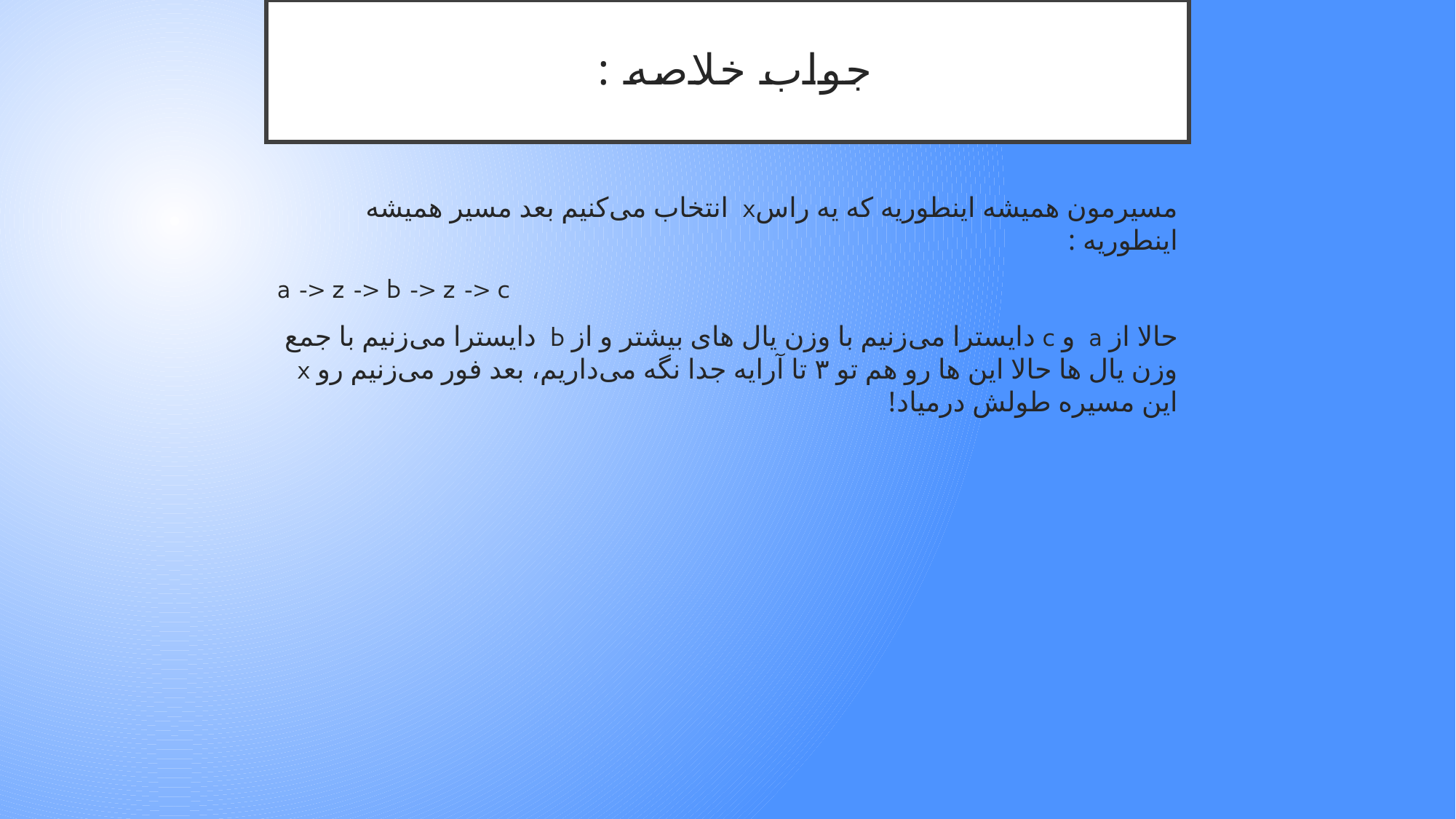

# جواب خلاصه :
مسیرمون همیشه اینطوریه که یه راسx  انتخاب می‌کنیم بعد مسیر همیشه اینطوریه :
a -> z -> b -> z -> c
حالا از a  و c دایسترا می‌زنیم با وزن یال های بیشتر و از b  دایسترا می‌زنیم با جمع وزن یال ها حالا این ها رو هم تو ۳ تا آرایه جدا نگه می‌داریم، بعد فور می‌زنیم رو x  این مسیره طولش درمیاد!